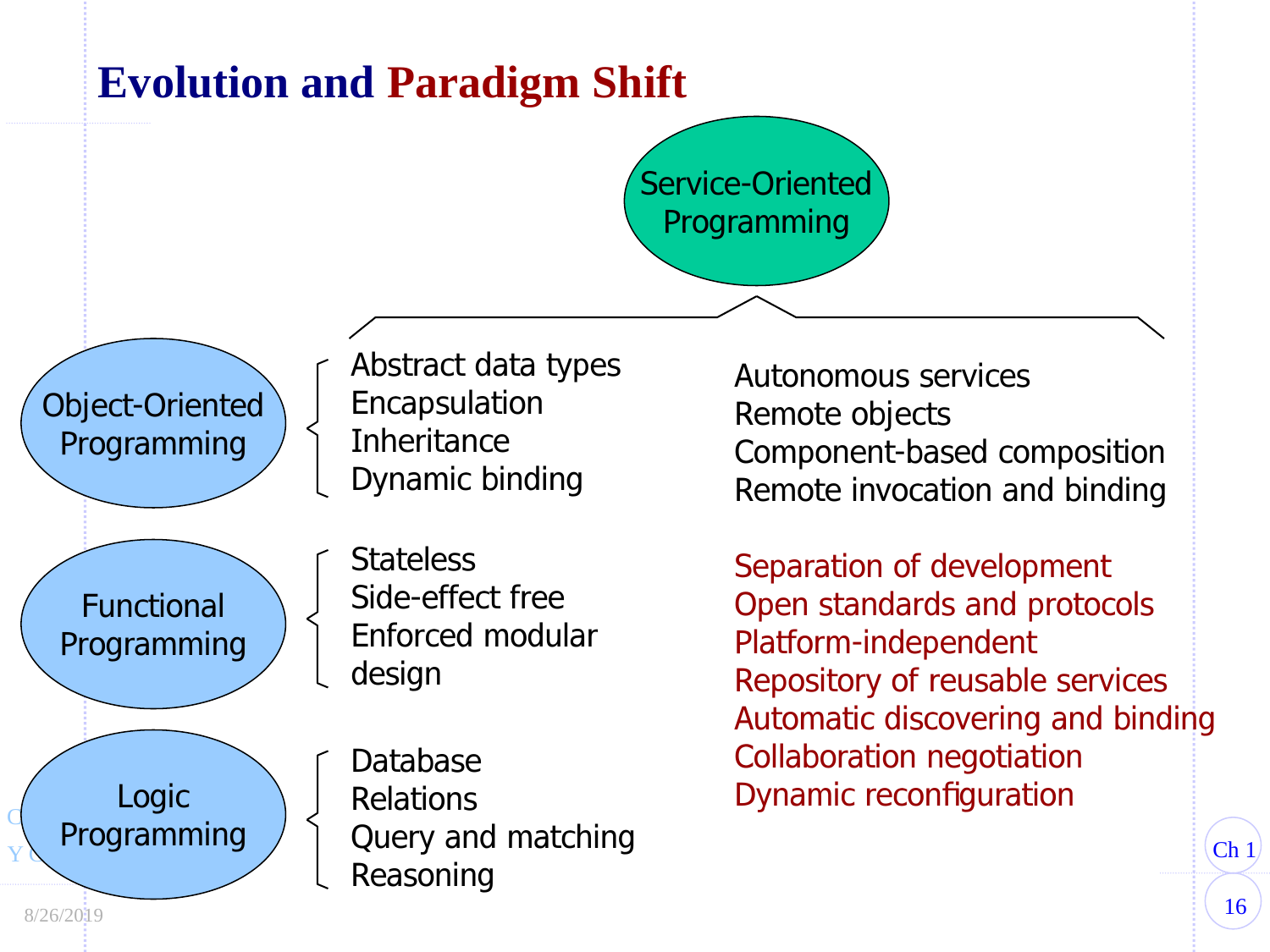

# Evolution and Paradigm Shift
Service-Oriented
Programming

Autonomous services
Remote objects
Component-based composition
Remote invocation and binding

Separation of development
Open standards and protocols
Platform-independent
Repository of reusable services
Automatic discovering and binding
Collaboration negotiation
Dynamic reconfiguration
Object-Oriented
Programming
Abstract data types
Encapsulation
Inheritance
Dynamic binding

Stateless
Side-effect free
Enforced modular design
Functional
Programming

Logic
Programming
Database
Relations
Query and matching
Reasoning